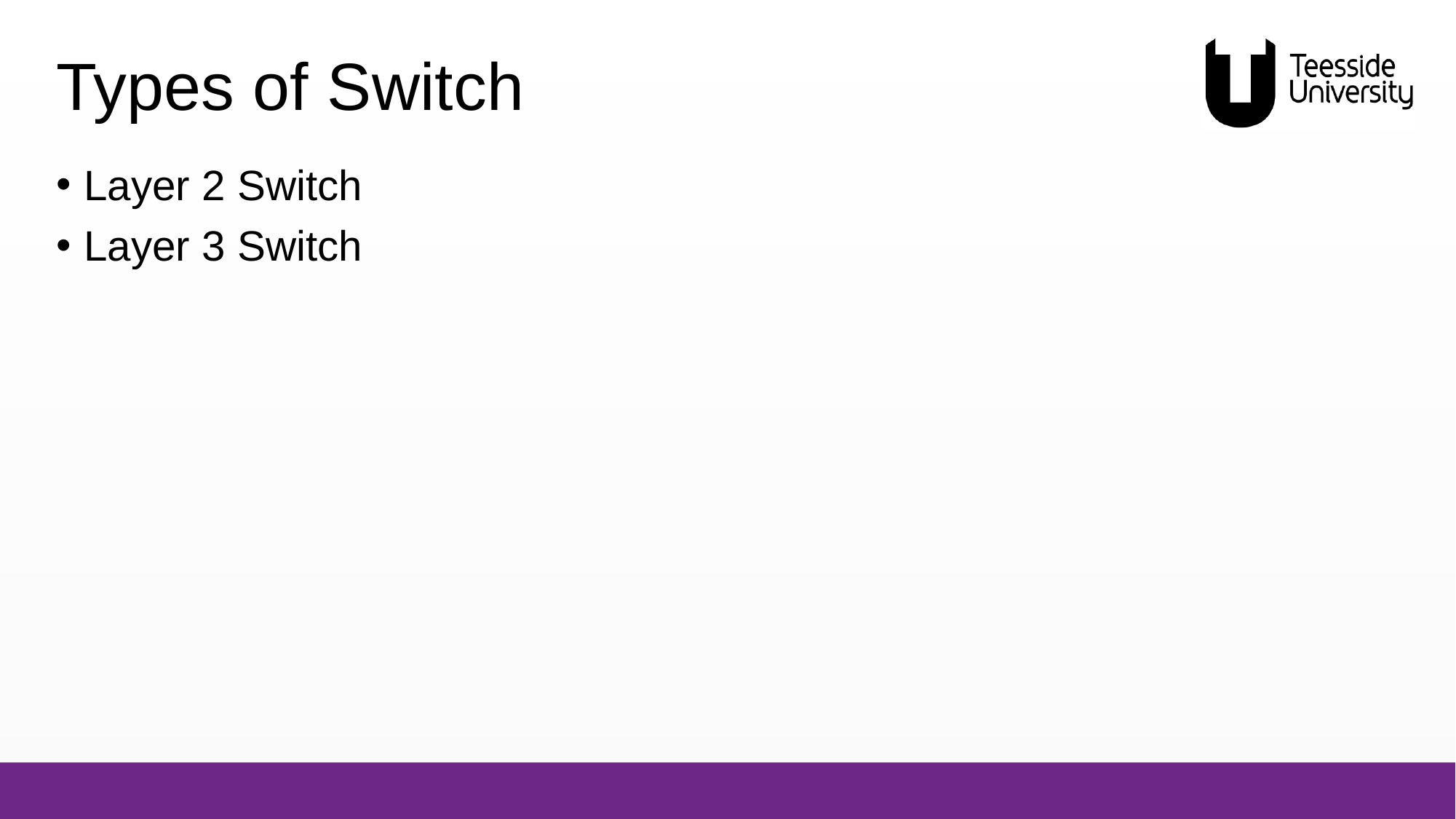

# Types of Switch
Layer 2 Switch
Layer 3 Switch